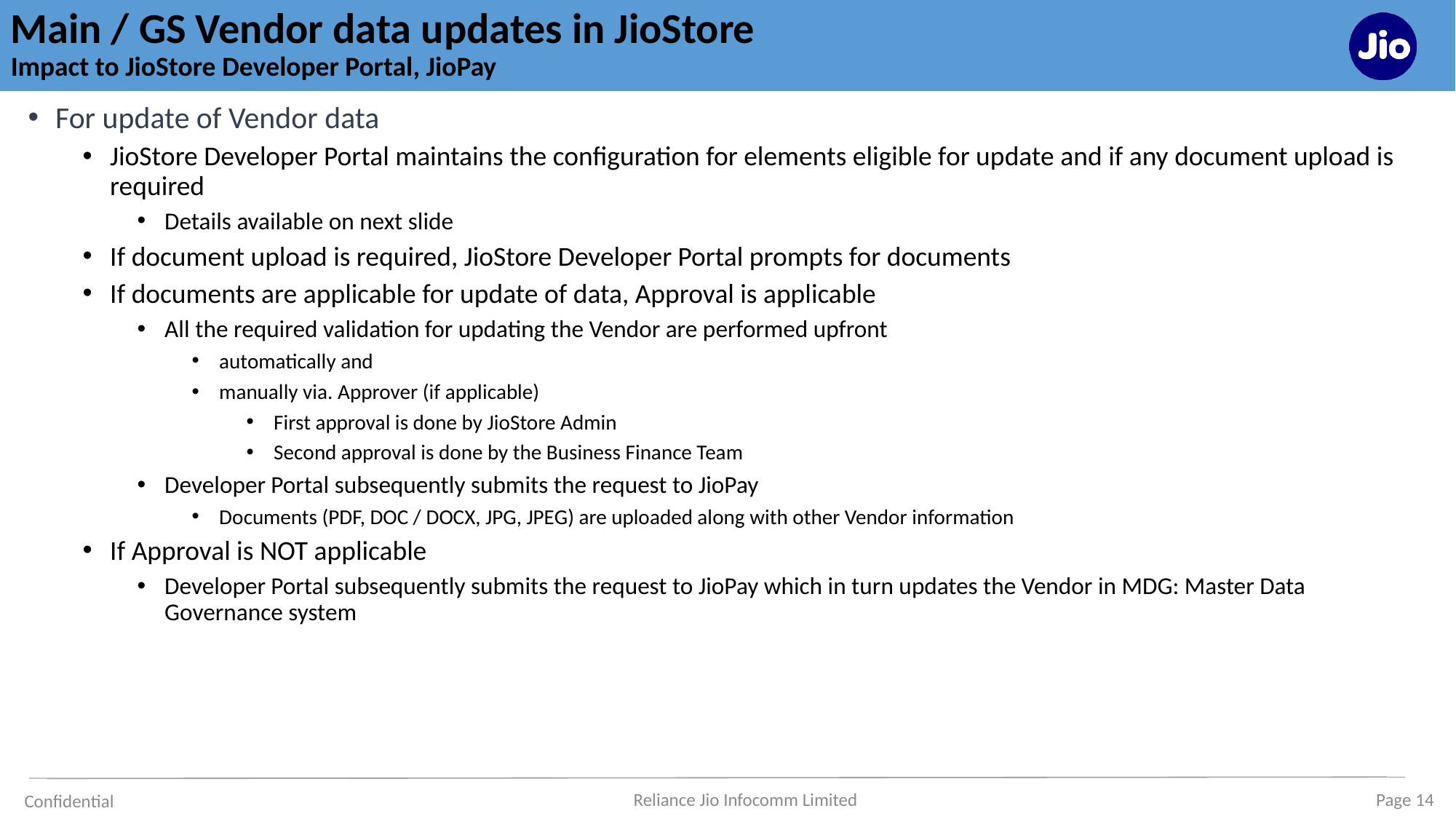

# Main / GS Vendor data updates in JioStore Impact to JioStore Developer Portal, JioPay
For update of Vendor data
JioStore Developer Portal maintains the configuration for elements eligible for update and if any document upload is required
Details available on next slide
If document upload is required, JioStore Developer Portal prompts for documents
If documents are applicable for update of data, Approval is applicable
All the required validation for updating the Vendor are performed upfront
automatically and
manually via. Approver (if applicable)
First approval is done by JioStore Admin
Second approval is done by the Business Finance Team
Developer Portal subsequently submits the request to JioPay
Documents (PDF, DOC / DOCX, JPG, JPEG) are uploaded along with other Vendor information
If Approval is NOT applicable
Developer Portal subsequently submits the request to JioPay which in turn updates the Vendor in MDG: Master Data Governance system